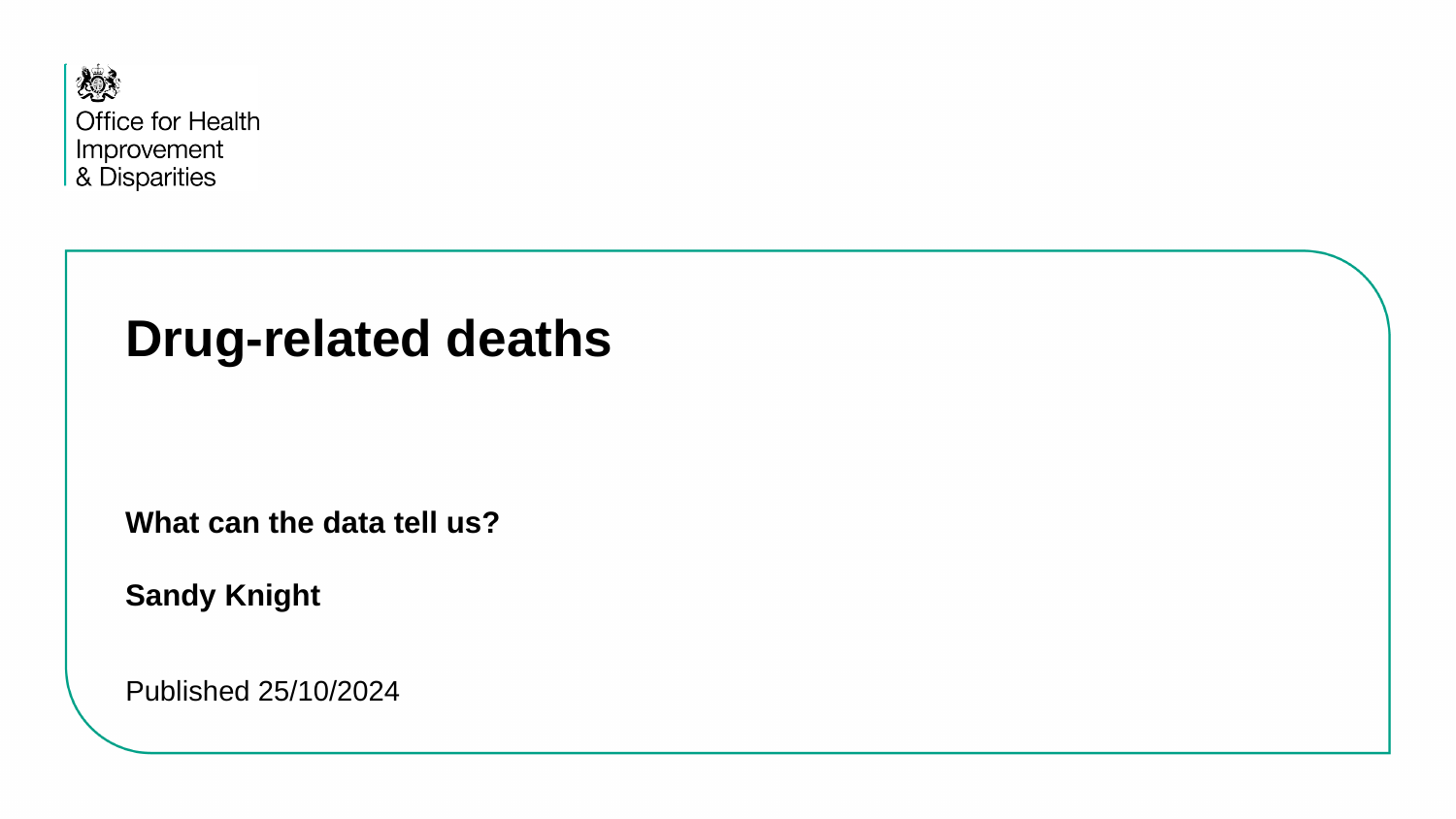

# Drug-related deaths
What can the data tell us?
Sandy Knight
Published 25/10/2024